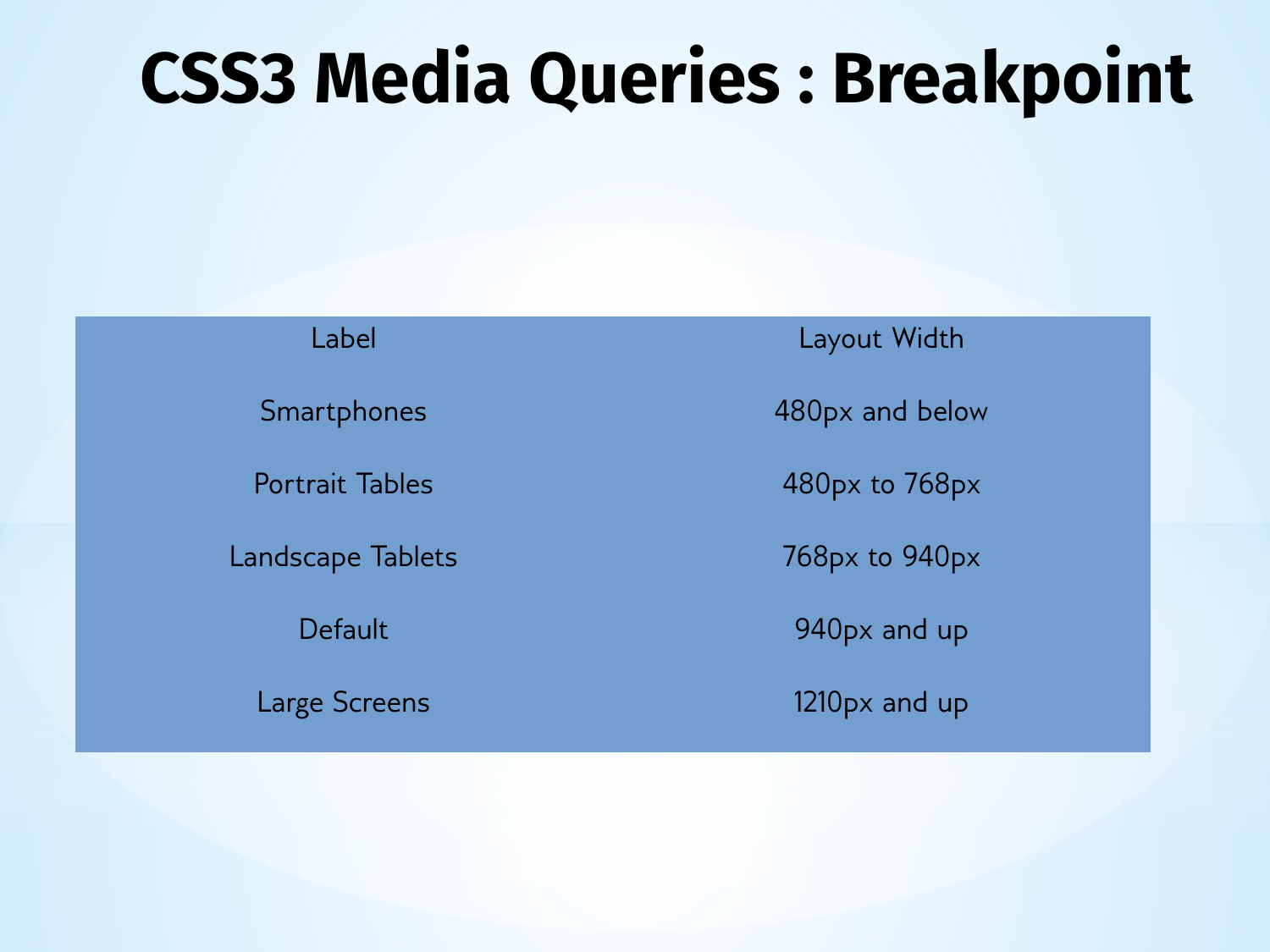

# CSS3 Media Queries : Breakpoint
| Label | Layout Width |
| --- | --- |
| Smartphones | 480px and below |
| Portrait Tables | 480px to 768px |
| Landscape Tablets | 768px to 940px |
| Default | 940px and up |
| Large Screens | 1210px and up |